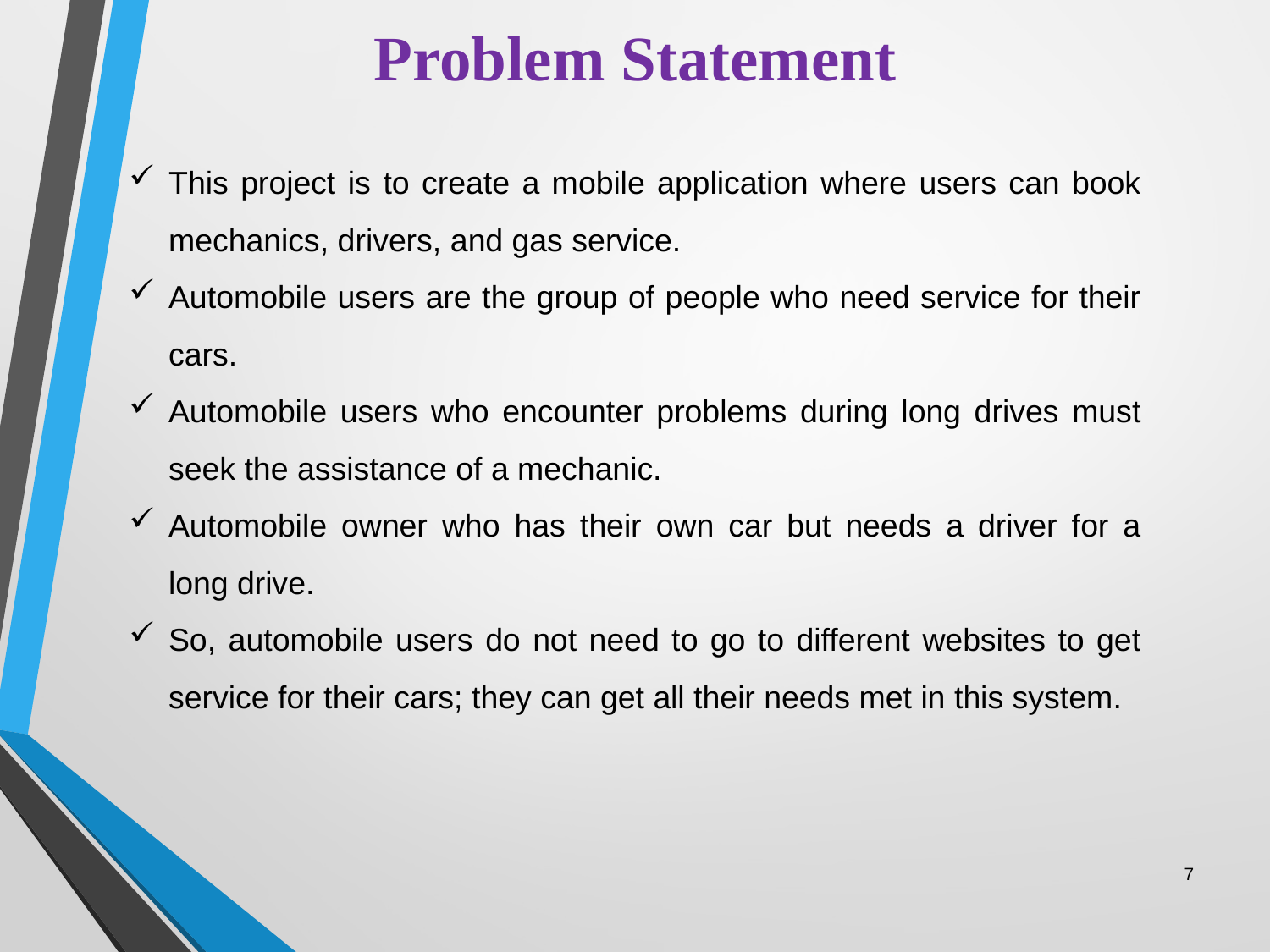

# Problem Statement
This project is to create a mobile application where users can book mechanics, drivers, and gas service.
Automobile users are the group of people who need service for their cars.
Automobile users who encounter problems during long drives must seek the assistance of a mechanic.
Automobile owner who has their own car but needs a driver for a long drive.
So, automobile users do not need to go to different websites to get service for their cars; they can get all their needs met in this system.
7